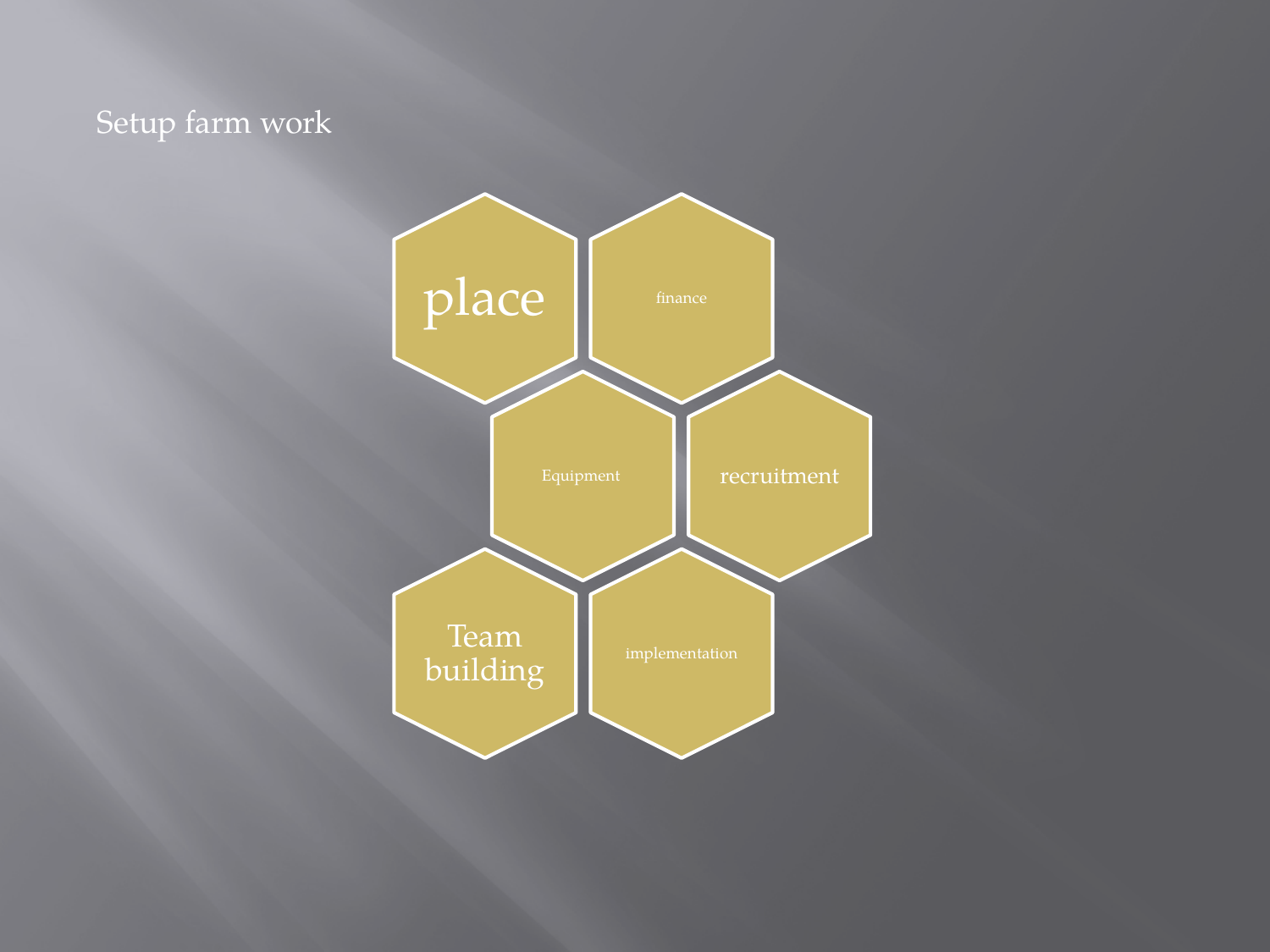

Setup farm work

finance

place
Equipment

recruitment
implementation

Team building